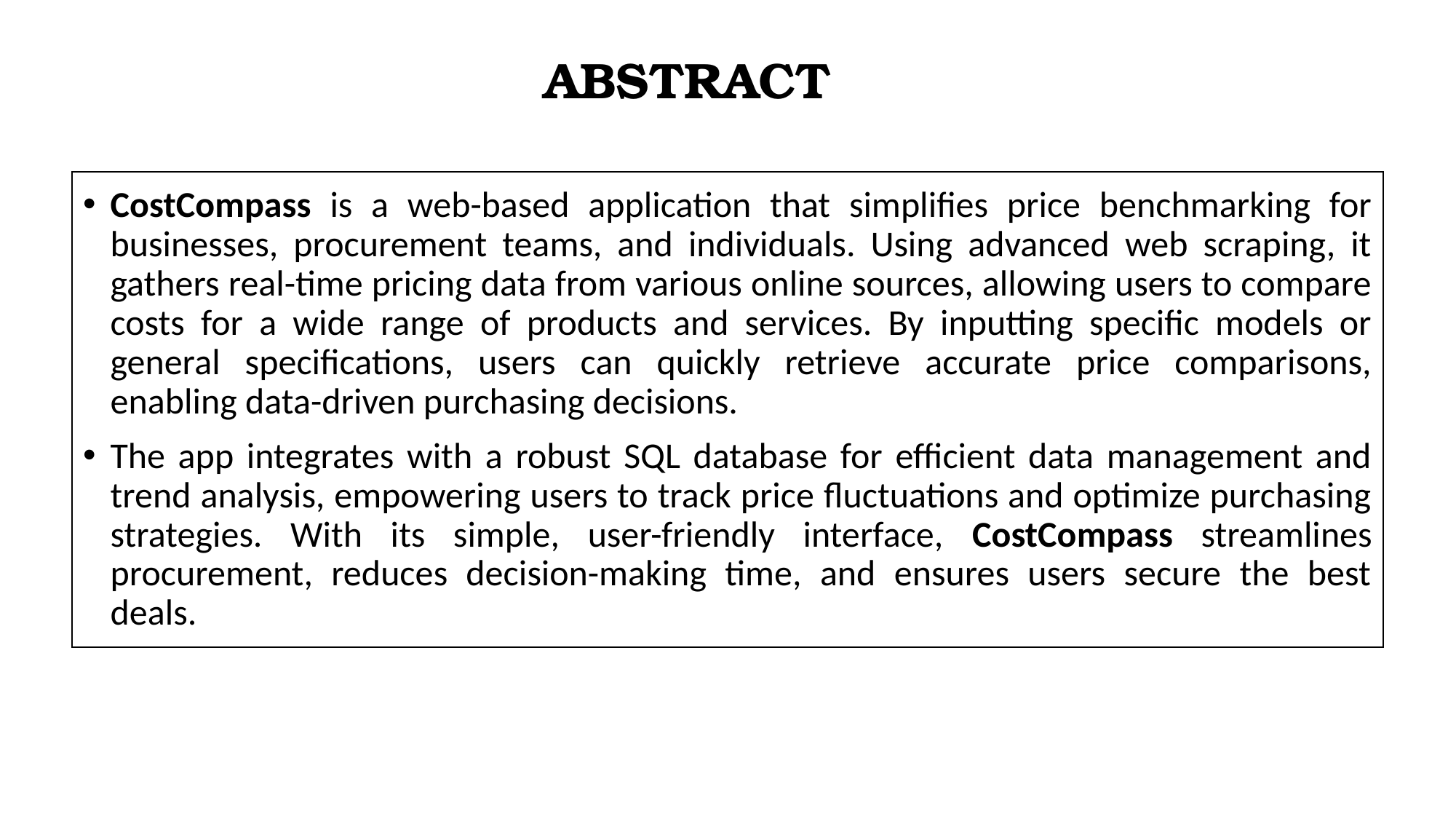

# ABSTRACT
CostCompass is a web-based application that simplifies price benchmarking for businesses, procurement teams, and individuals. Using advanced web scraping, it gathers real-time pricing data from various online sources, allowing users to compare costs for a wide range of products and services. By inputting specific models or general specifications, users can quickly retrieve accurate price comparisons, enabling data-driven purchasing decisions.
The app integrates with a robust SQL database for efficient data management and trend analysis, empowering users to track price fluctuations and optimize purchasing strategies. With its simple, user-friendly interface, CostCompass streamlines procurement, reduces decision-making time, and ensures users secure the best deals.